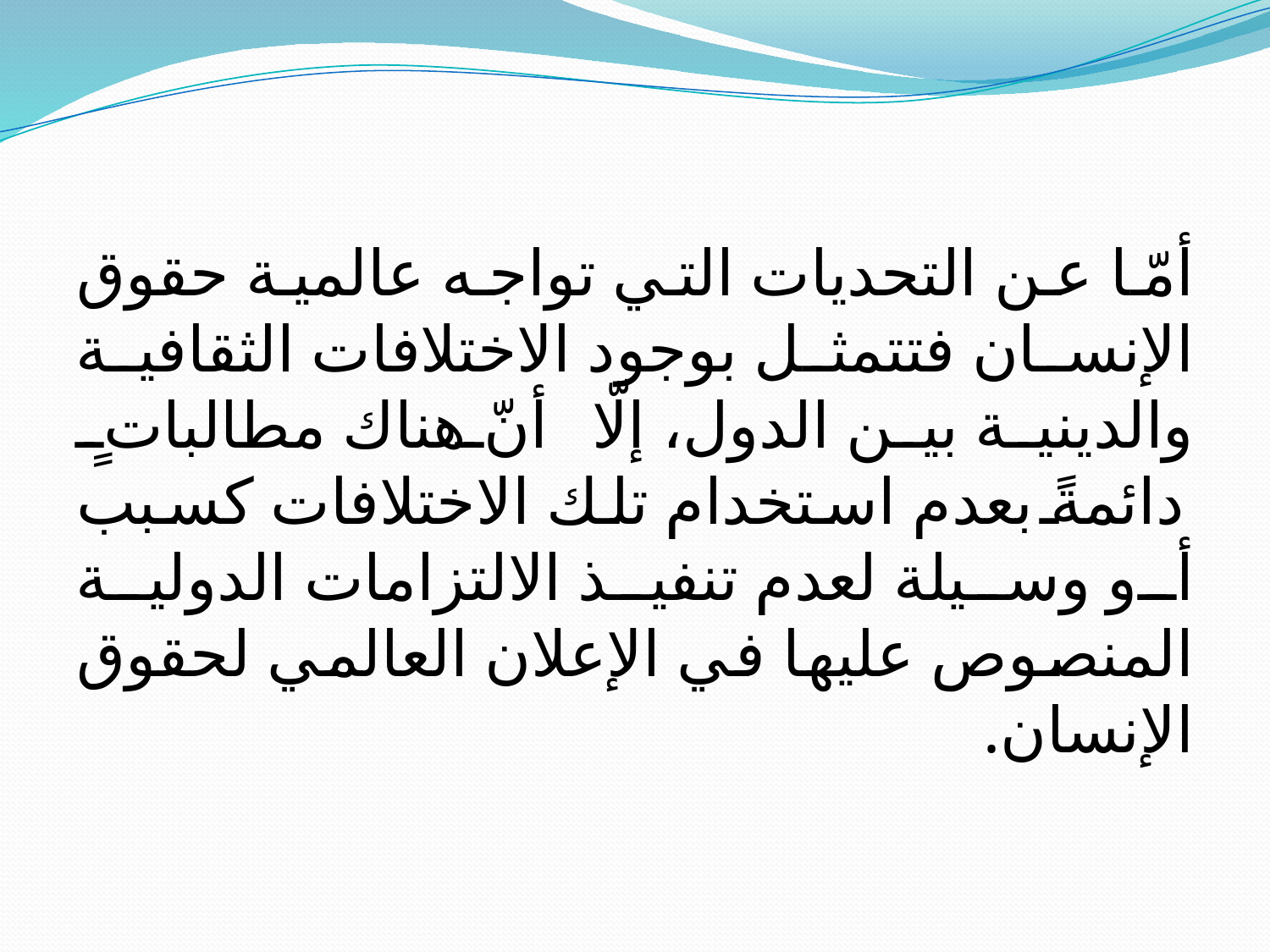

أمّا عن التحديات التي تواجه عالمية حقوق الإنسان فتتمثل بوجود الاختلافات الثقافية والدينية بين الدول، إلّا أنّ هناك مطالباتٍ دائمةً بعدم استخدام تلك الاختلافات كسبب أو وسيلة لعدم تنفيذ الالتزامات الدولية المنصوص عليها في الإعلان العالمي لحقوق الإنسان.